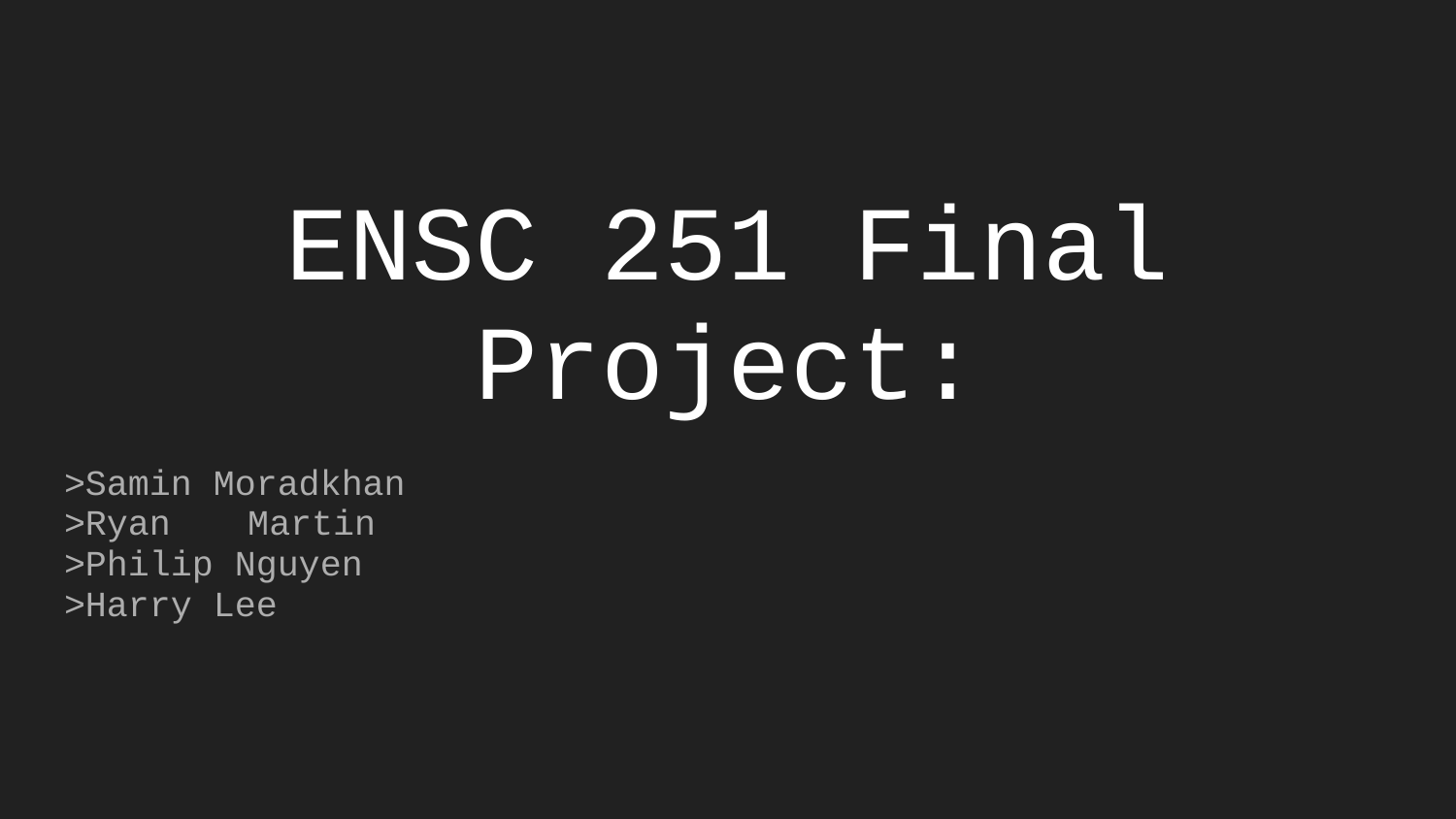

# ENSC 251 Final Project:
>Samin Moradkhan
>Ryan 	Martin
>Philip Nguyen
>Harry Lee